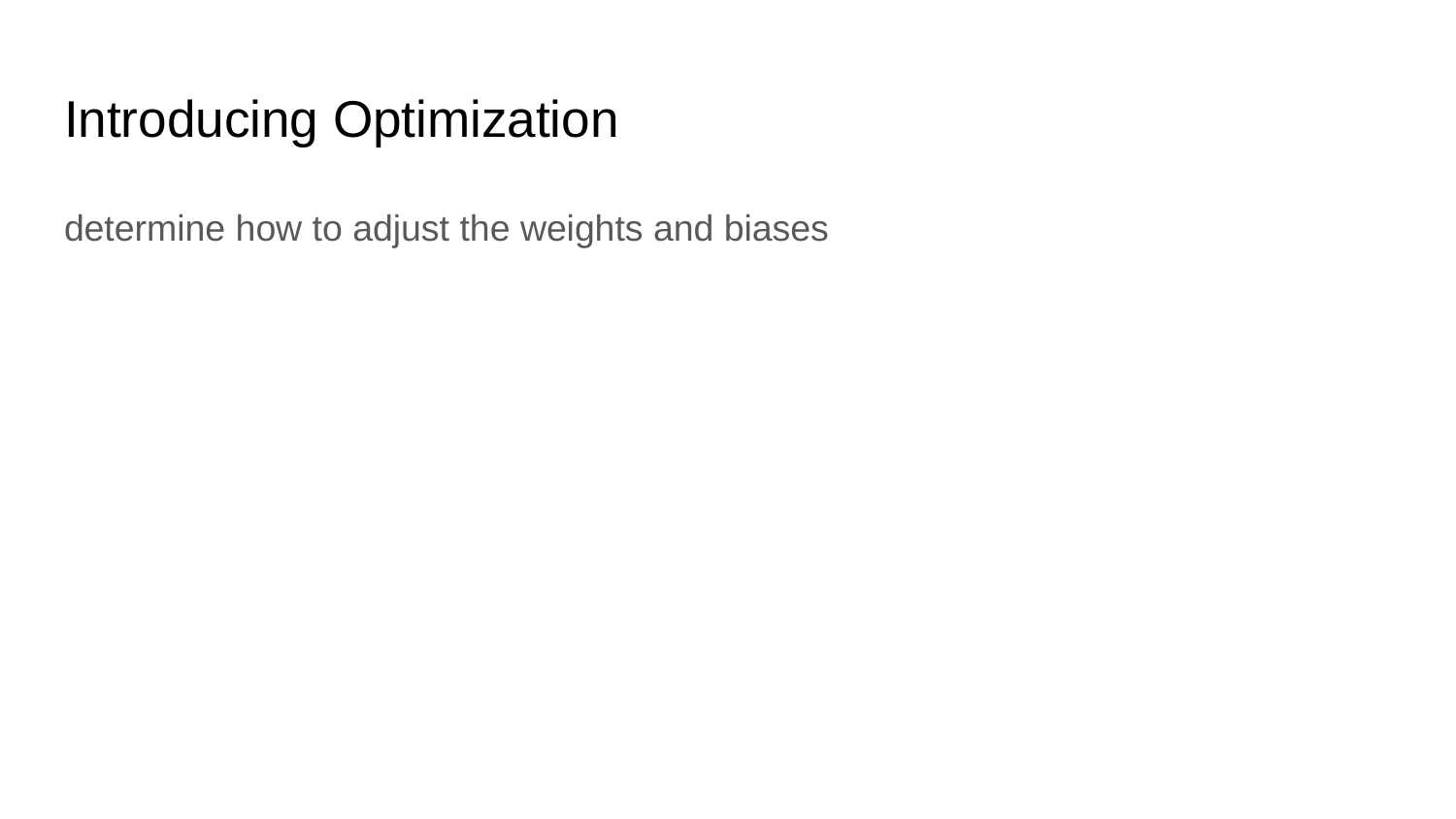

# Introducing Optimization
determine how to adjust the weights and biases